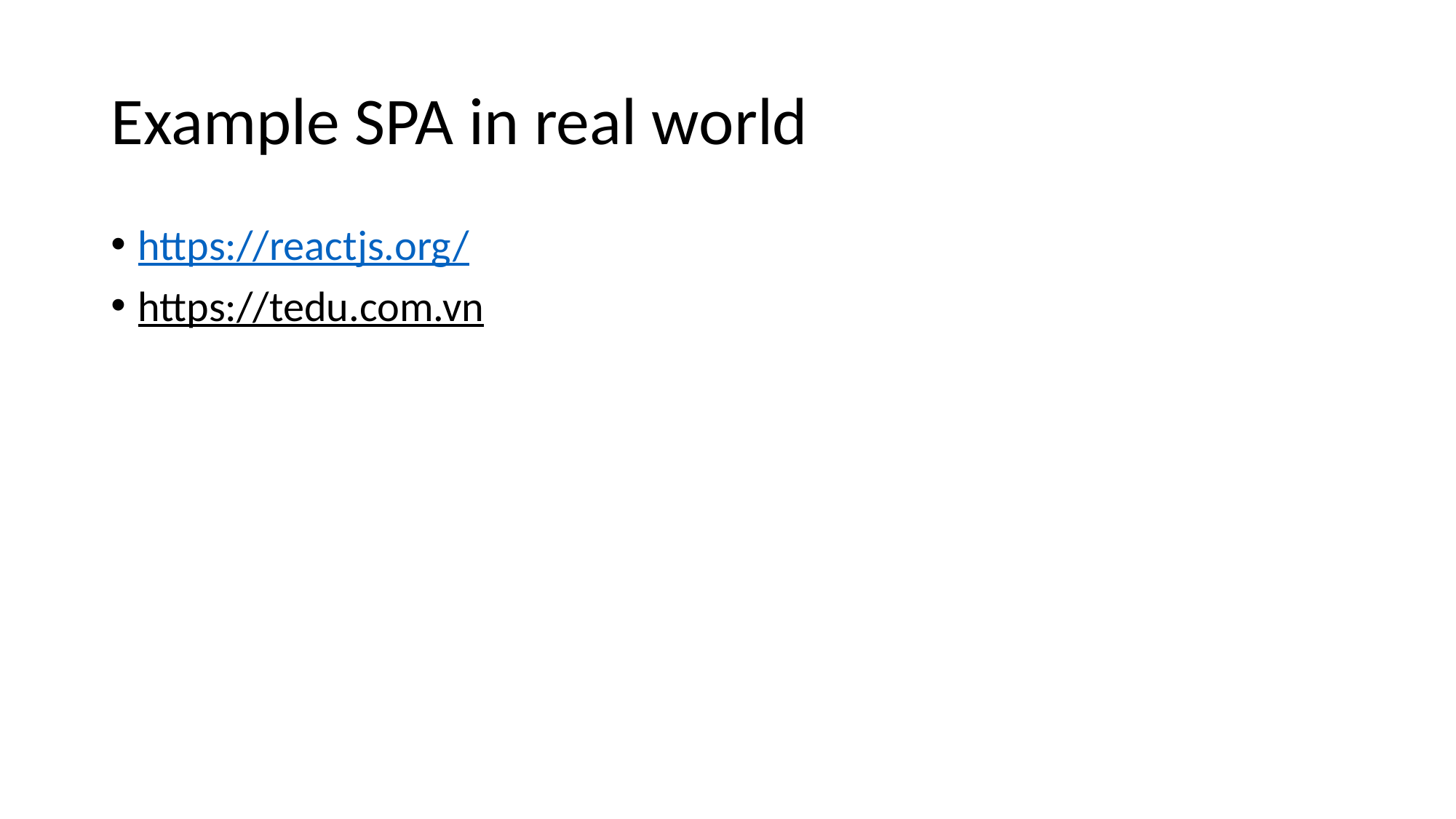

# Example SPA in real world
https://reactjs.org/
https://tedu.com.vn